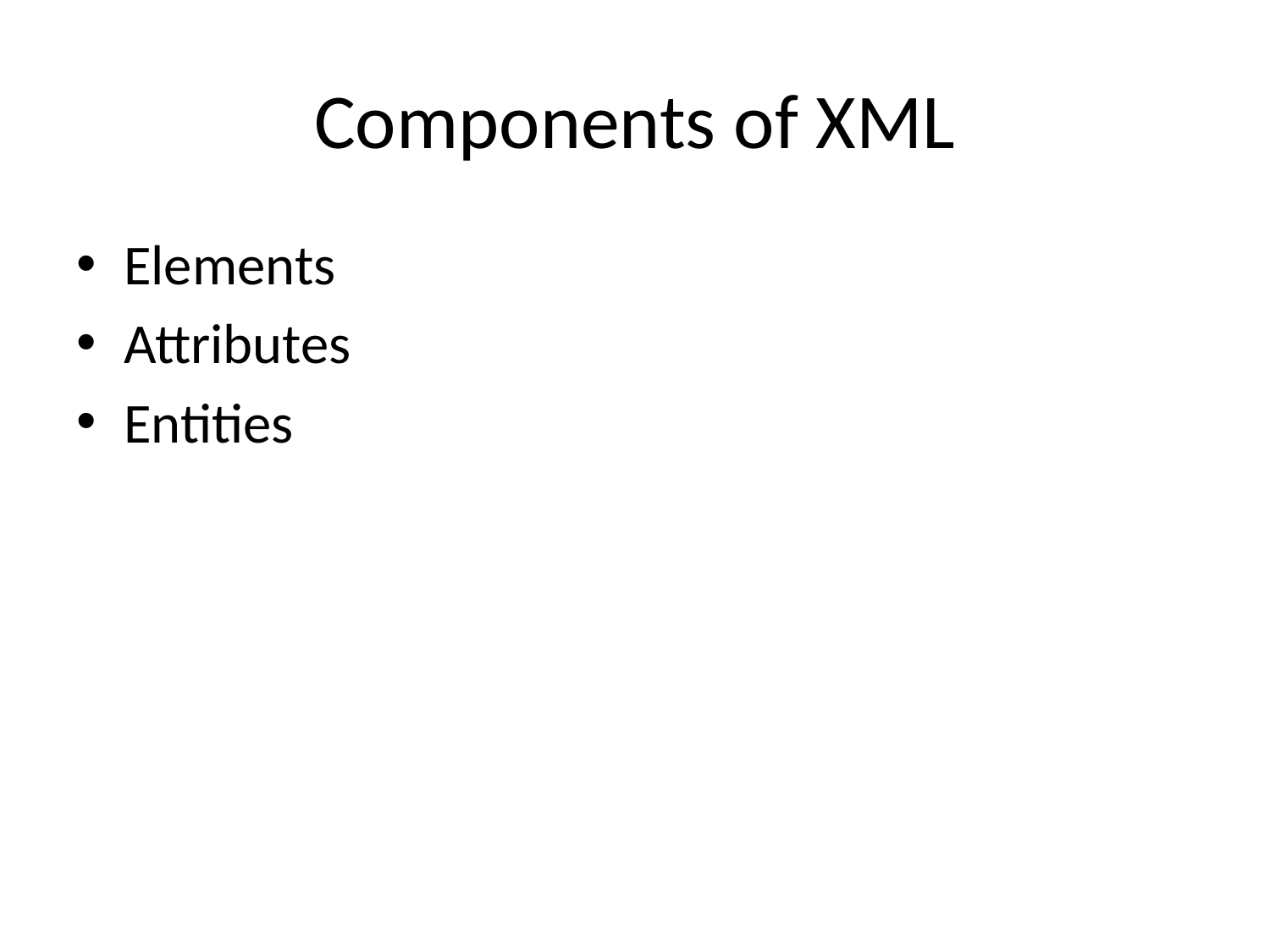

# Components of XML
Elements
Attributes
Entities